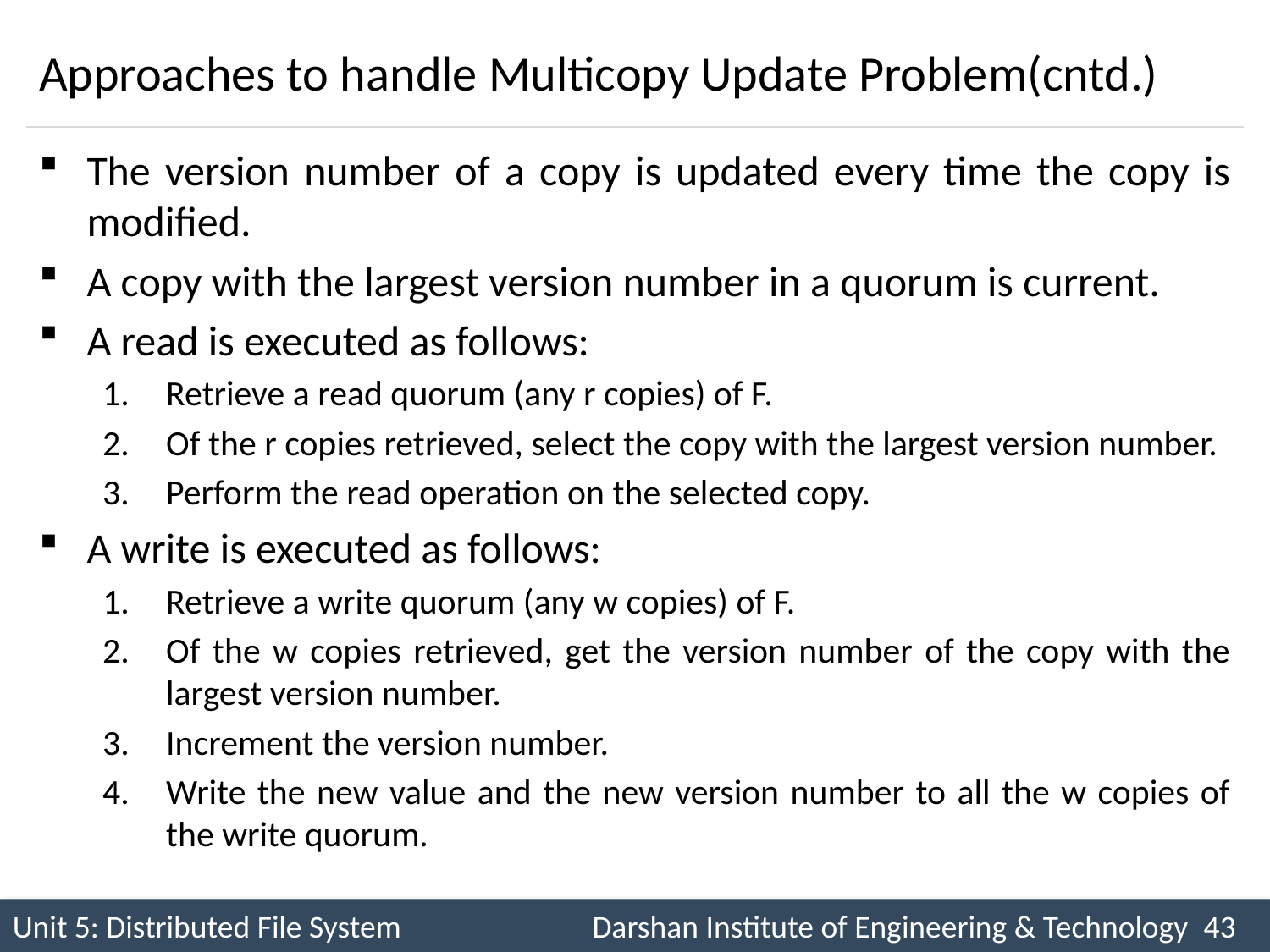

# Approaches to handle Multicopy Update Problem(cntd.)
The version number of a copy is updated every time the copy is modified.
A copy with the largest version number in a quorum is current.
A read is executed as follows:
Retrieve a read quorum (any r copies) of F.
Of the r copies retrieved, select the copy with the largest version number.
Perform the read operation on the selected copy.
A write is executed as follows:
Retrieve a write quorum (any w copies) of F.
Of the w copies retrieved, get the version number of the copy with the largest version number.
Increment the version number.
Write the new value and the new version number to all the w copies of the write quorum.